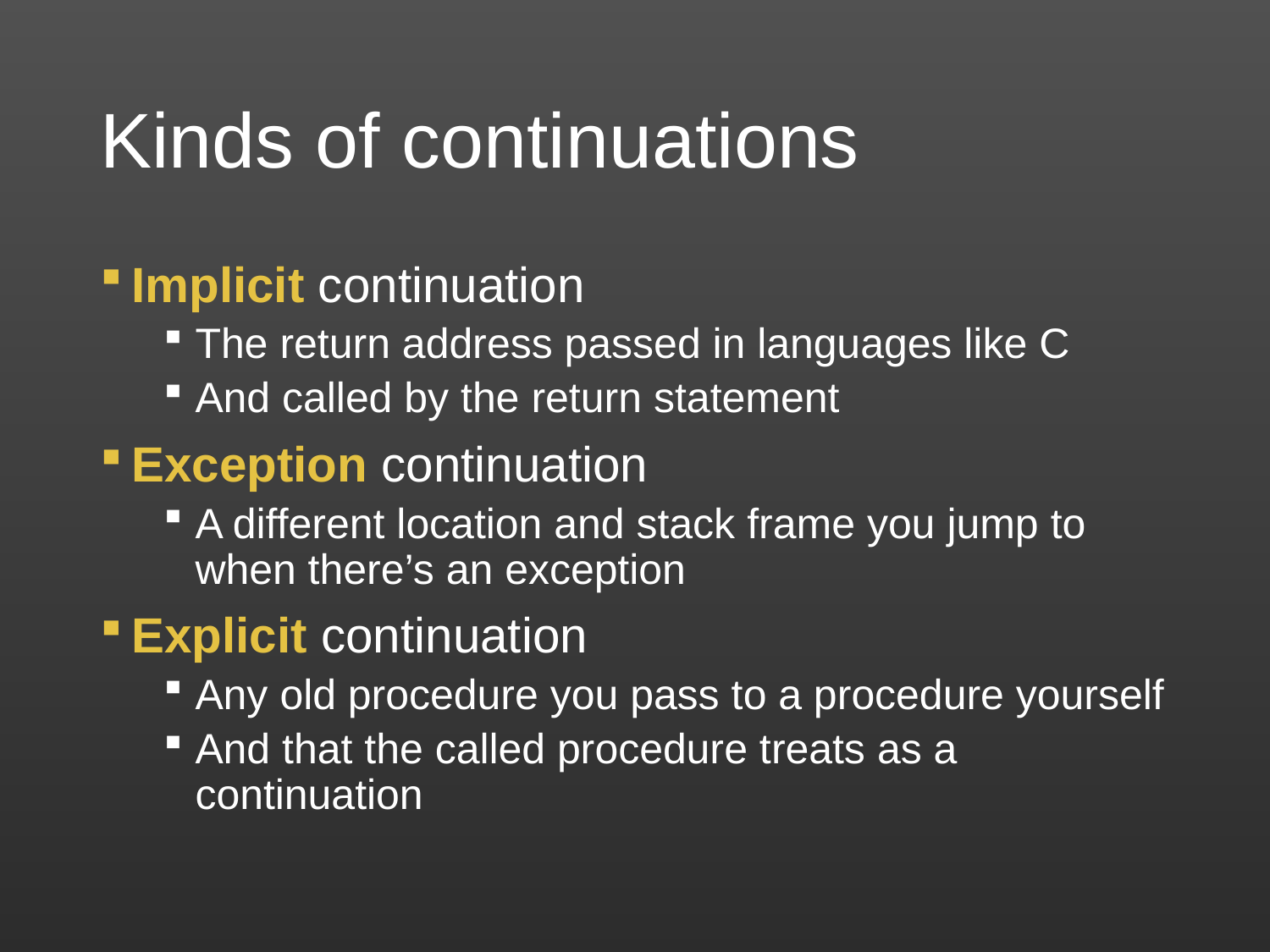

# Kinds of continuations
Implicit continuation
The return address passed in languages like C
And called by the return statement
Exception continuation
A different location and stack frame you jump to when there’s an exception
Explicit continuation
Any old procedure you pass to a procedure yourself
And that the called procedure treats as a continuation